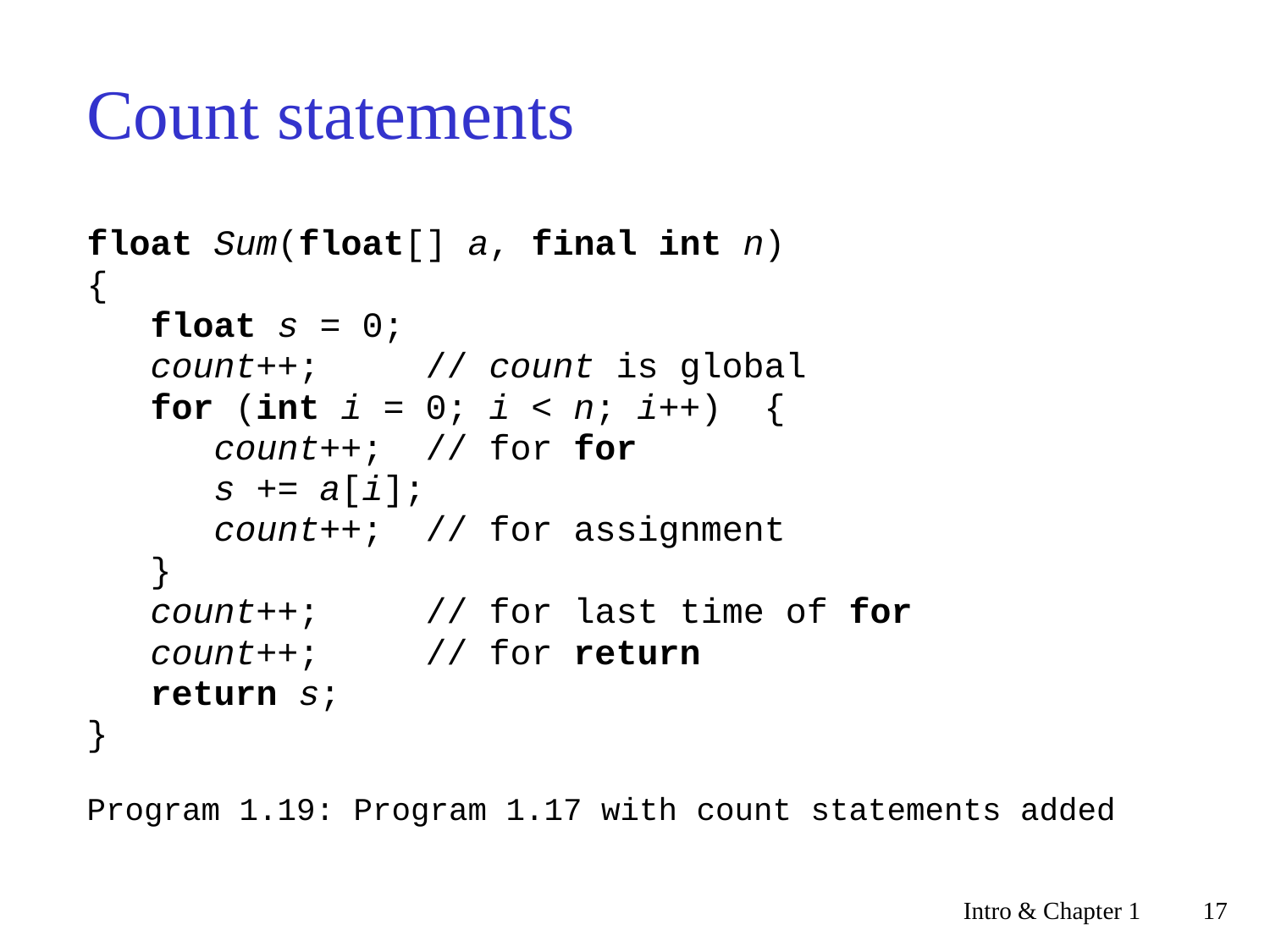

# Count statements
float Sum(float[] a, final int n)
{
   float s = 0;
   count++;     // count is global
   for (int i = 0; i < n; i++)  {
      count++;  // for for
      s += a[i];
      count++;  // for assignment
   }
   count++;     // for last time of for
   count++;     // for return
   return s;
}

Program 1.19: Program 1.17 with count statements added
Intro & Chapter 1
17